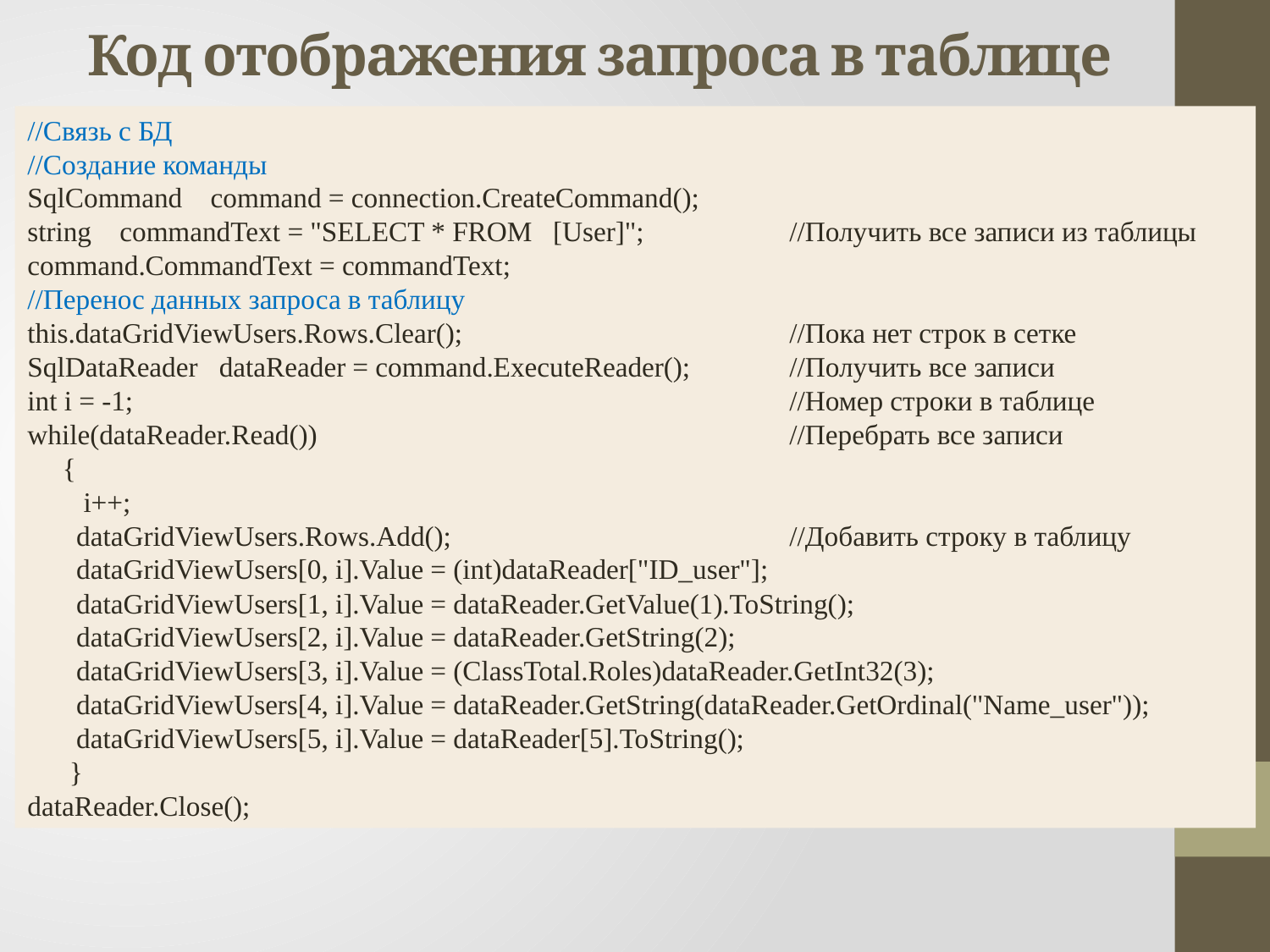

# Код отображения запроса в таблице
//Связь с БД
//Создание команды
SqlCommand    command = connection.CreateCommand();
string    commandText = "SELECT * FROM   [User]";		//Получить все записи из таблицы
command.CommandText = commandText;
//Перенос данных запроса в таблицу
this.dataGridViewUsers.Rows.Clear();			//Пока нет строк в сетке
SqlDataReader   dataReader = command.ExecuteReader();	//Получить все записи
int i = -1;						//Номер строки в таблице
while(dataReader.Read())				//Перебрать все записи
     {
        i++;
       dataGridViewUsers.Rows.Add();			//Добавить строку в таблицу
       dataGridViewUsers[0, i].Value = (int)dataReader["ID_user"];
       dataGridViewUsers[1, i].Value = dataReader.GetValue(1).ToString();
       dataGridViewUsers[2, i].Value = dataReader.GetString(2);
       dataGridViewUsers[3, i].Value = (ClassTotal.Roles)dataReader.GetInt32(3);
       dataGridViewUsers[4, i].Value = dataReader.GetString(dataReader.GetOrdinal("Name_user"));
       dataGridViewUsers[5, i].Value = dataReader[5].ToString();
      }
dataReader.Close();